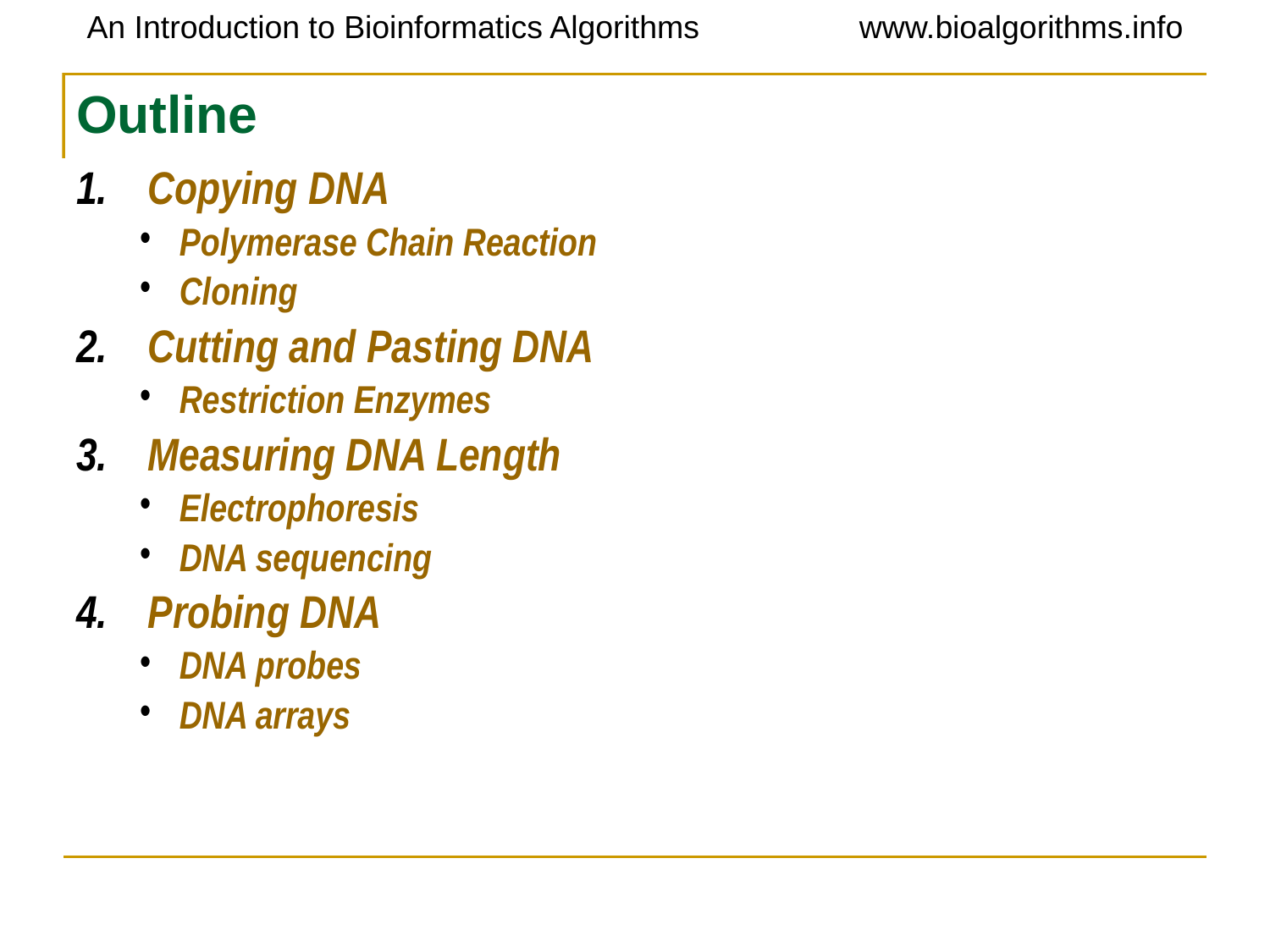

# Outline
Copying DNA
Polymerase Chain Reaction
Cloning
Cutting and Pasting DNA
Restriction Enzymes
Measuring DNA Length
Electrophoresis
DNA sequencing
Probing DNA
DNA probes
DNA arrays